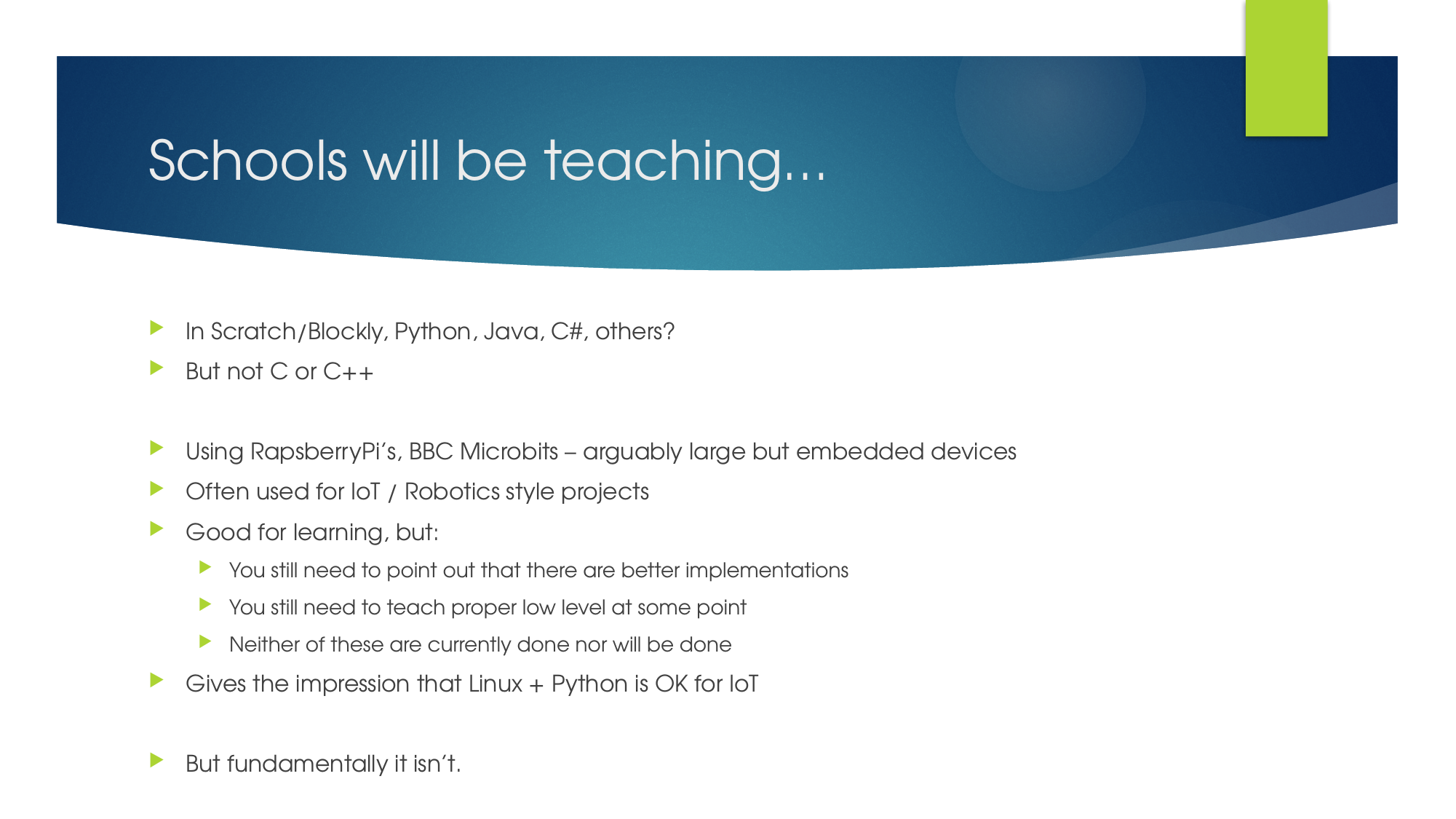

# Schools will be teaching…
In Scratch/Blockly, Python, Java, C#, others?
But not C or C++

Using RapsberryPi’s, BBC Microbits – arguably large but embedded devices
Often used for IoT / Robotics style projects
Good for learning, but:
You still need to point out that there are better implementations
You still need to teach proper low level at some point
Neither of these are currently done nor will be done
Gives the impression that Linux + Python is OK for IoT

But fundamentally it isn’t.